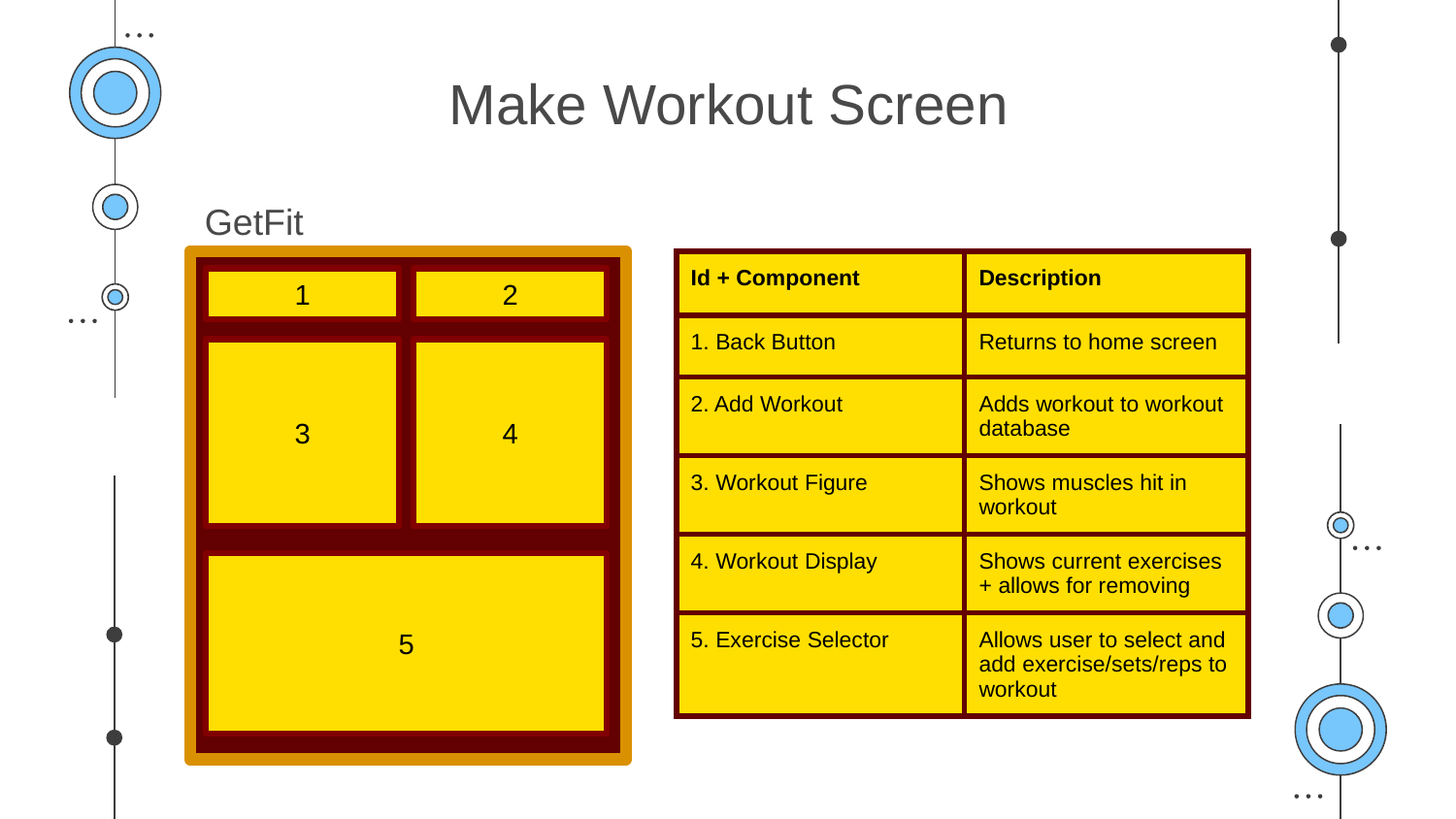

# Make Workout Screen
GetFit
| Id + Component | Description |
| --- | --- |
| 1. Back Button | Returns to home screen |
| 2. Add Workout | Adds workout to workout database |
| 3. Workout Figure | Shows muscles hit in workout |
| 4. Workout Display | Shows current exercises + allows for removing |
| 5. Exercise Selector | Allows user to select and add exercise/sets/reps to workout |

1
2
3
4
5